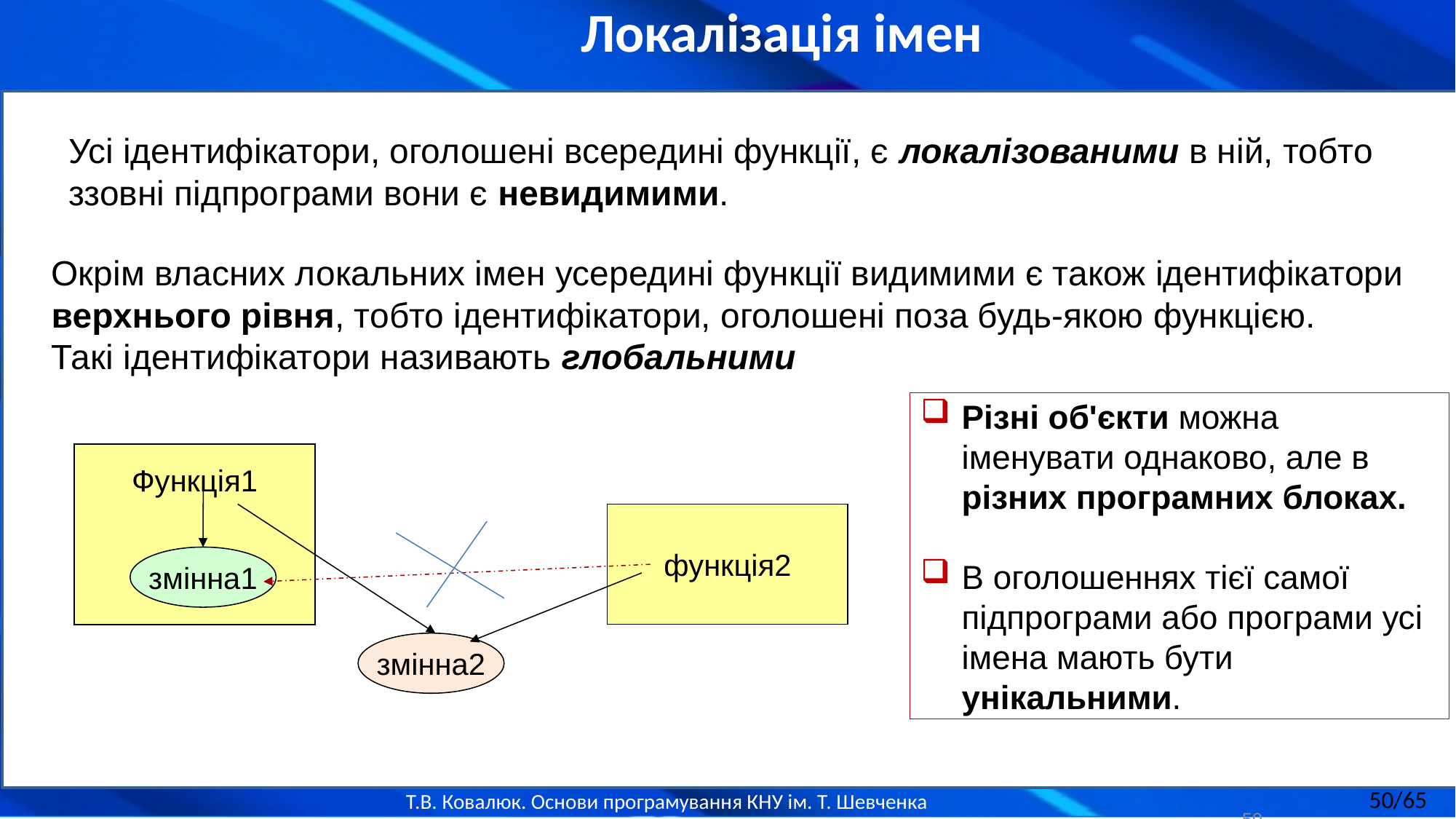

Локалізація імен
Усі ідентифікатори, оголошені всередині функції, є локалізованими в ній, тобто ззовні підпрограми вони є невидимими.
Окрім власних локальних імен усередині функції видимими є також ідентифікатори верхнього рівня, тобто ідентифікатори, оголошені поза будь-якою функцією.
Такі ідентифікатори називають глобальними
Різні об'єкти можна іменувати однаково, але в різних програмних блоках.

В оголошеннях тієї самої підпрограми або програми усі імена мають бути унікальними.
Функція1

функція2
змінна1

змінна2
50